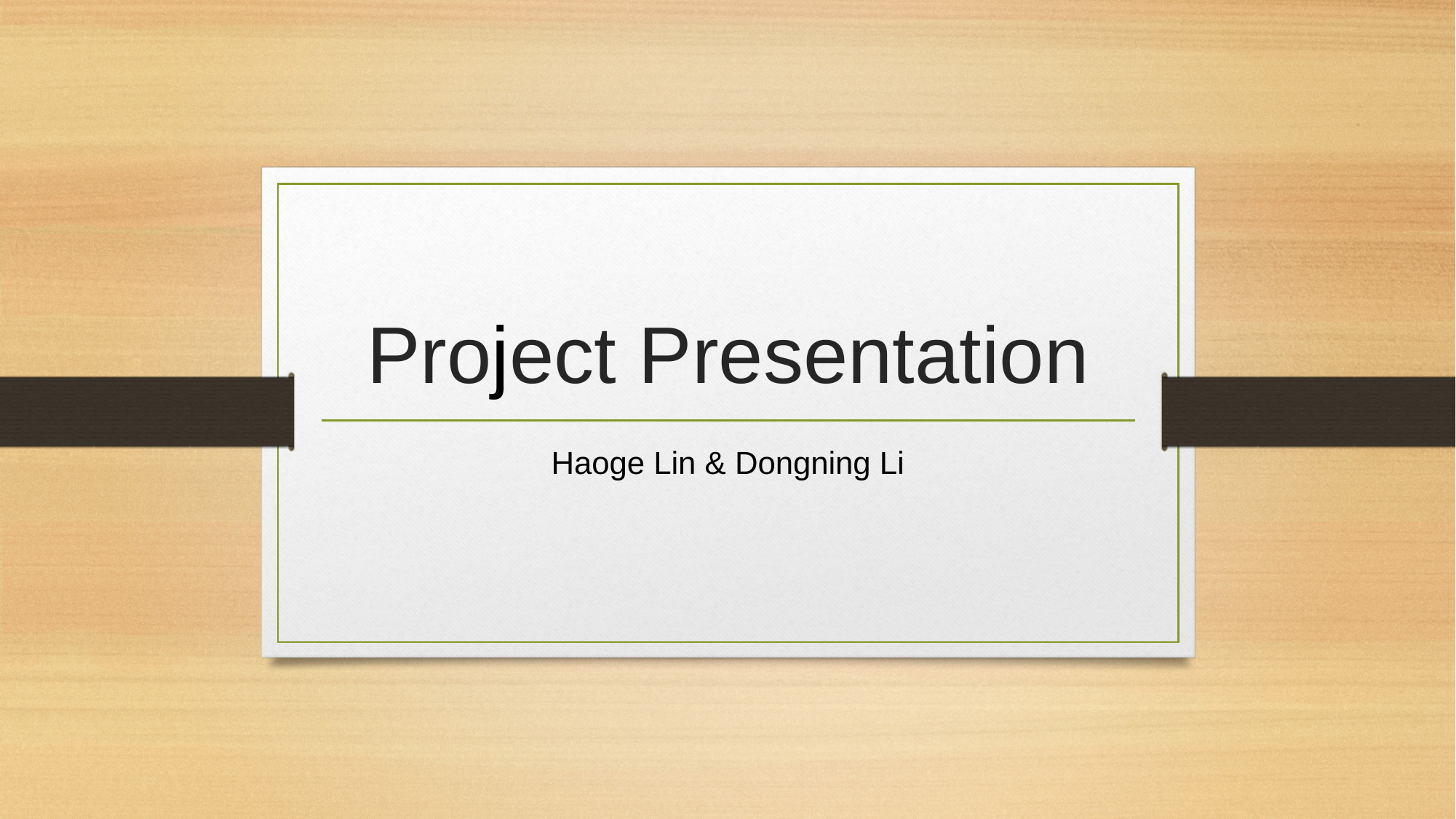

# Project Presentation
Haoge Lin & Dongning Li